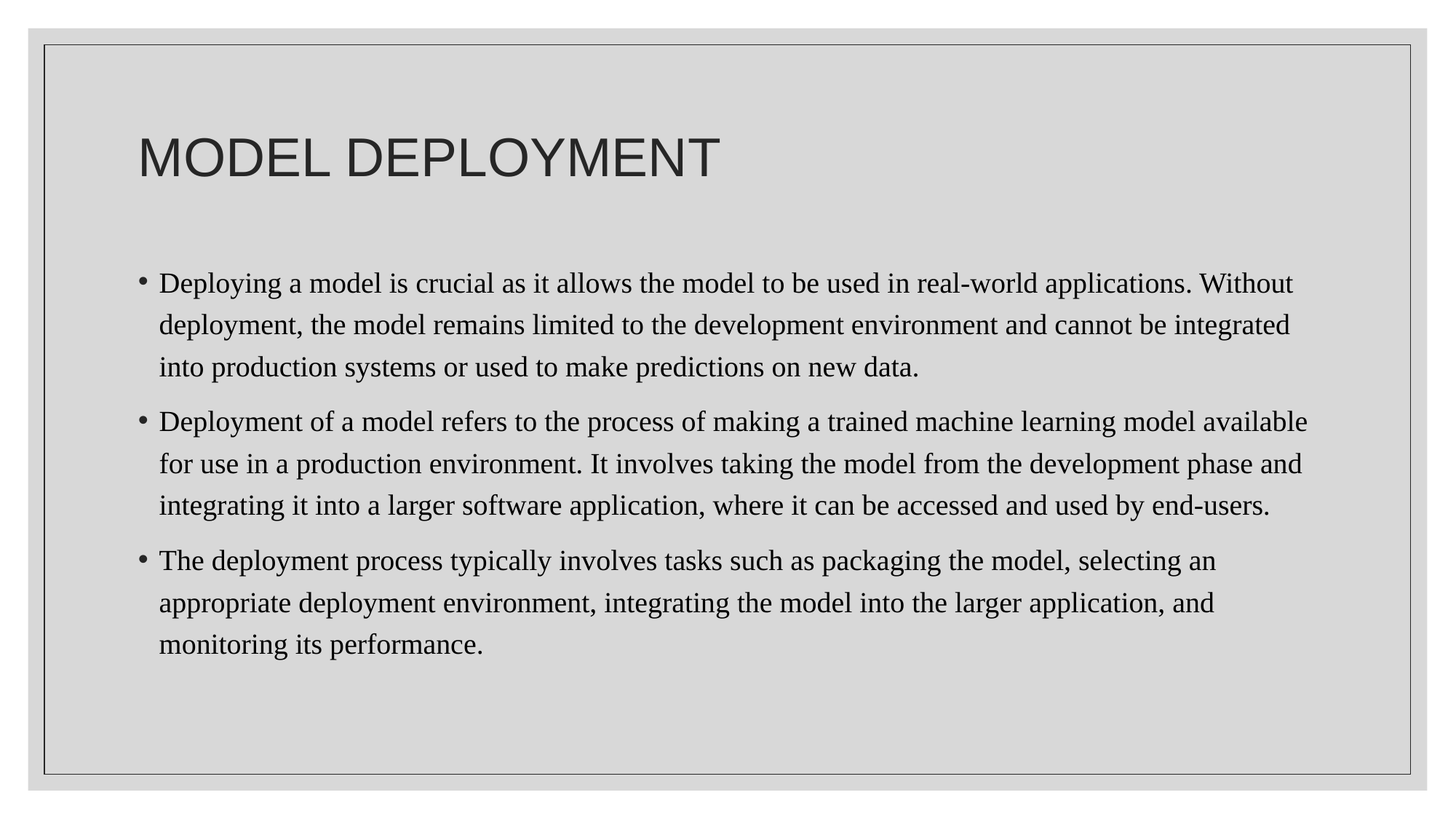

# MODEL DEPLOYMENT
Deploying a model is crucial as it allows the model to be used in real-world applications. Without deployment, the model remains limited to the development environment and cannot be integrated into production systems or used to make predictions on new data.
Deployment of a model refers to the process of making a trained machine learning model available for use in a production environment. It involves taking the model from the development phase and integrating it into a larger software application, where it can be accessed and used by end-users.
The deployment process typically involves tasks such as packaging the model, selecting an appropriate deployment environment, integrating the model into the larger application, and monitoring its performance.